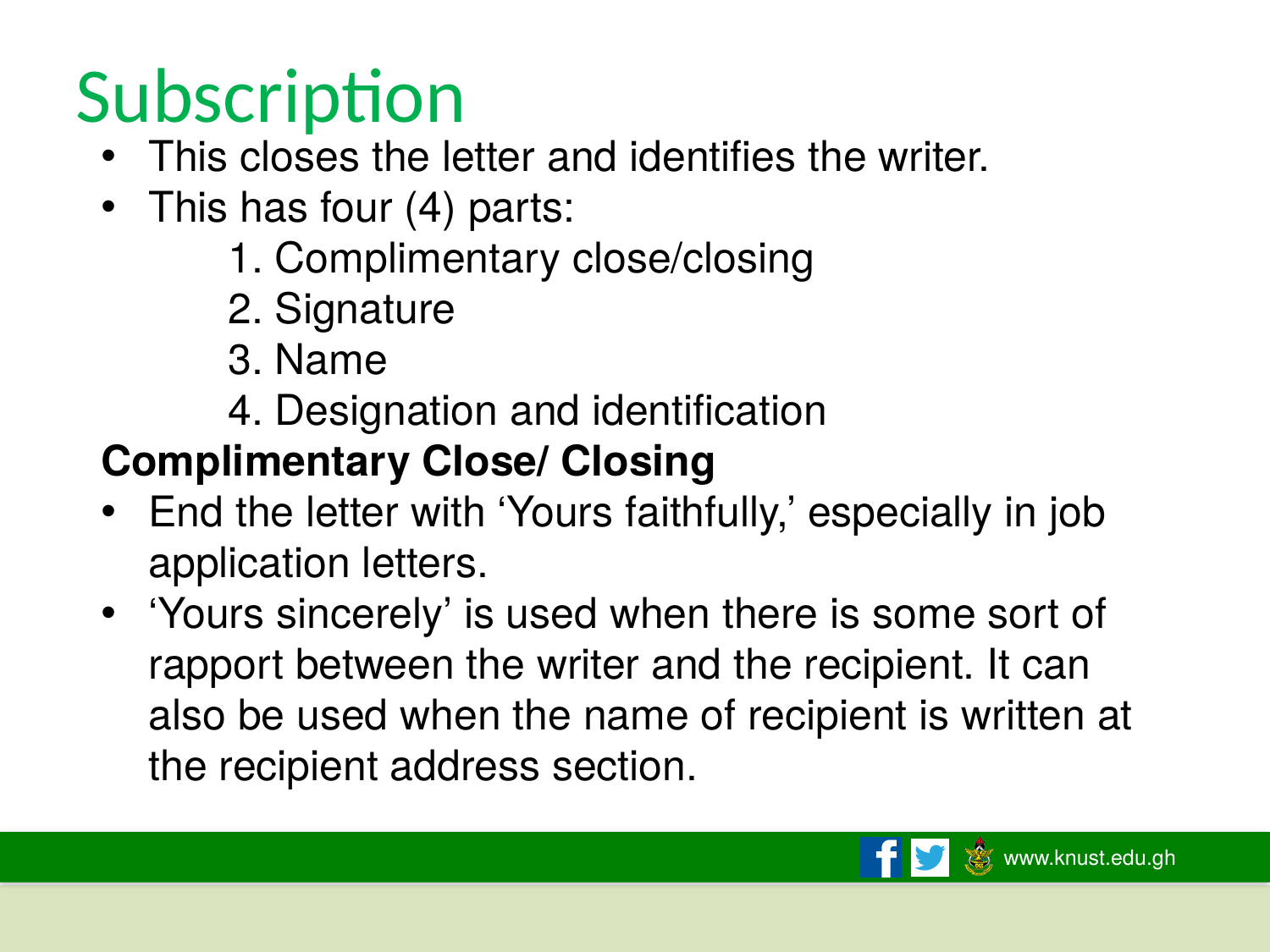

# Subscription
This closes the letter and identifies the writer.
This has four (4) parts:
	1. Complimentary close/closing
	2. Signature
	3. Name
	4. Designation and identification
Complimentary Close/ Closing
End the letter with ‘Yours faithfully,’ especially in job application letters.
‘Yours sincerely’ is used when there is some sort of rapport between the writer and the recipient. It can also be used when the name of recipient is written at the recipient address section.